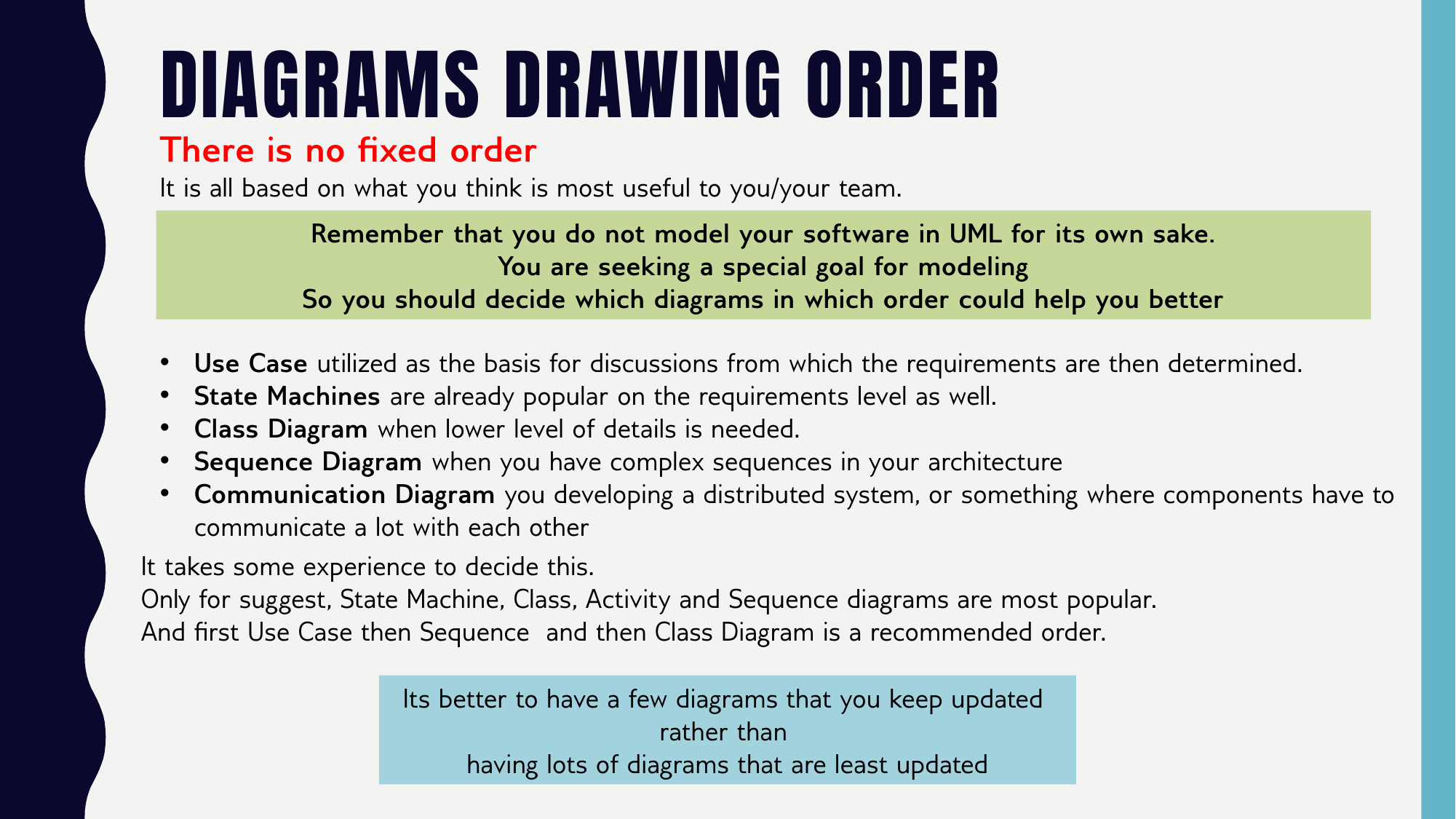

# Diagrams drawing order
There is no fixed order
It is all based on what you think is most useful to you/your team.
Remember that you do not model your software in UML for its own sake.
You are seeking a special goal for modeling
So you should decide which diagrams in which order could help you better
Use Case utilized as the basis for discussions from which the requirements are then determined.
State Machines are already popular on the requirements level as well.
Class Diagram when lower level of details is needed.
Sequence Diagram when you have complex sequences in your architecture
Communication Diagram you developing a distributed system, or something where components have to communicate a lot with each other

It takes some experience to decide this.
Only for suggest, State Machine, Class, Activity and Sequence diagrams are most popular.
And first Use Case then Sequence  and then Class Diagram is a recommended order.
Its better to have a few diagrams that you keep updated
rather than
having lots of diagrams that are least updated